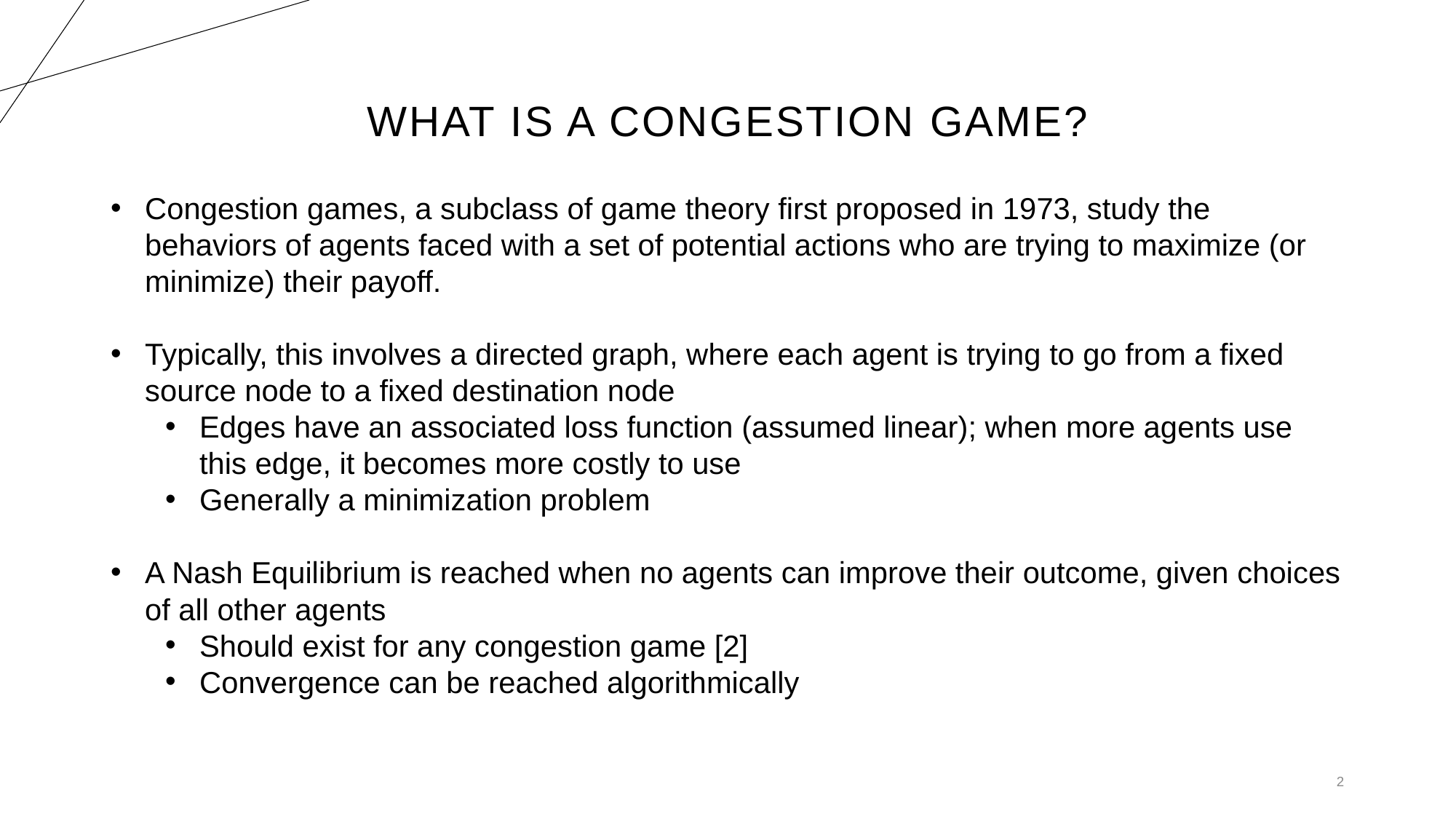

# WHAT IS A CONGESTION GAME?
Congestion games, a subclass of game theory first proposed in 1973, study the behaviors of agents faced with a set of potential actions who are trying to maximize (or minimize) their payoff.

Typically, this involves a directed graph, where each agent is trying to go from a fixed source node to a fixed destination node
Edges have an associated loss function (assumed linear); when more agents use this edge, it becomes more costly to use
Generally a minimization problem

A Nash Equilibrium is reached when no agents can improve their outcome, given choices of all other agents
Should exist for any congestion game [2]
Convergence can be reached algorithmically
2